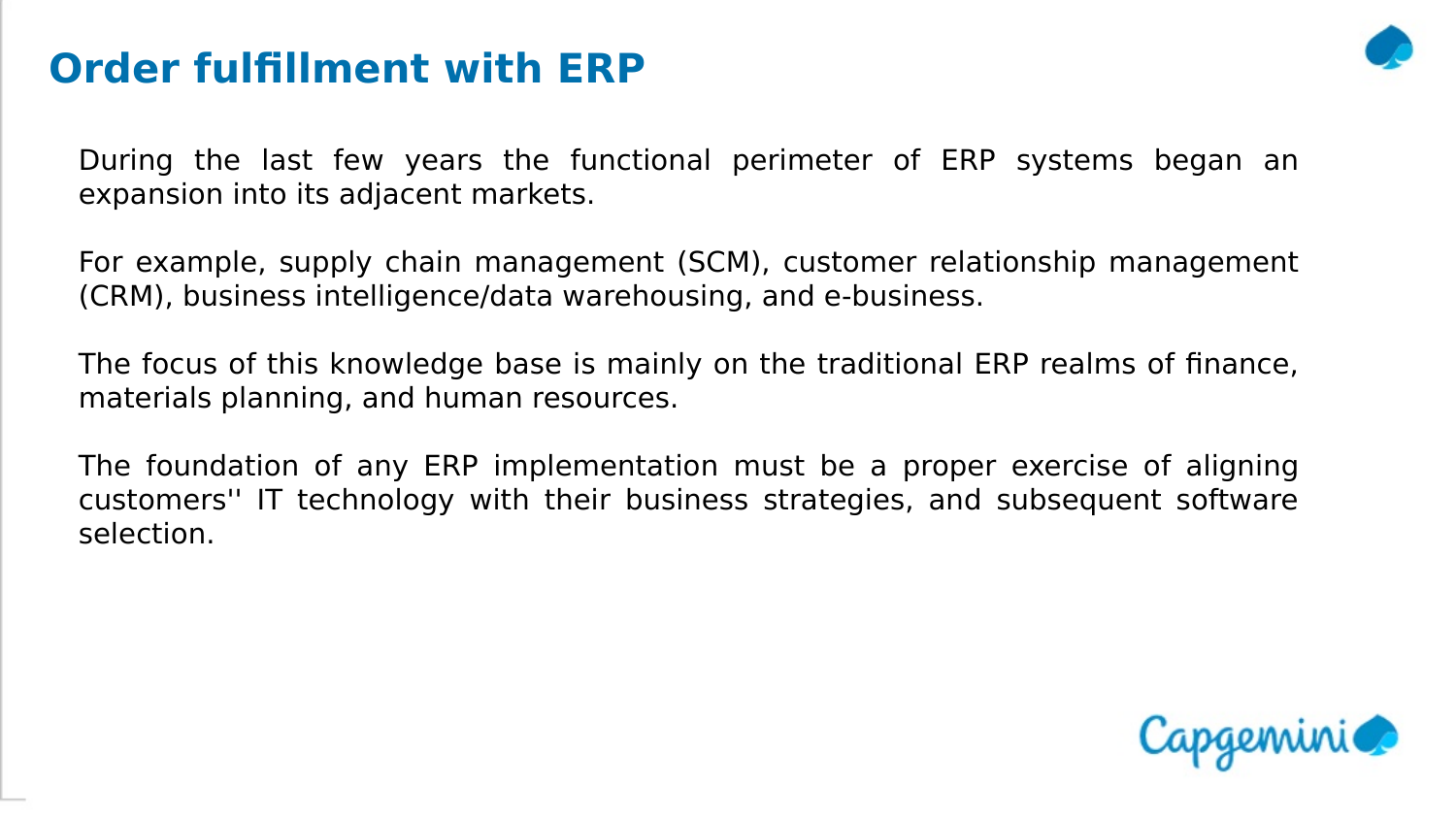

# Order fulfillment with ERP
During the last few years the functional perimeter of ERP systems began an expansion into its adjacent markets.

For example, supply chain management (SCM), customer relationship management (CRM), business intelligence/data warehousing, and e-business.

The focus of this knowledge base is mainly on the traditional ERP realms of finance, materials planning, and human resources.

The foundation of any ERP implementation must be a proper exercise of aligning customers'' IT technology with their business strategies, and subsequent software selection.